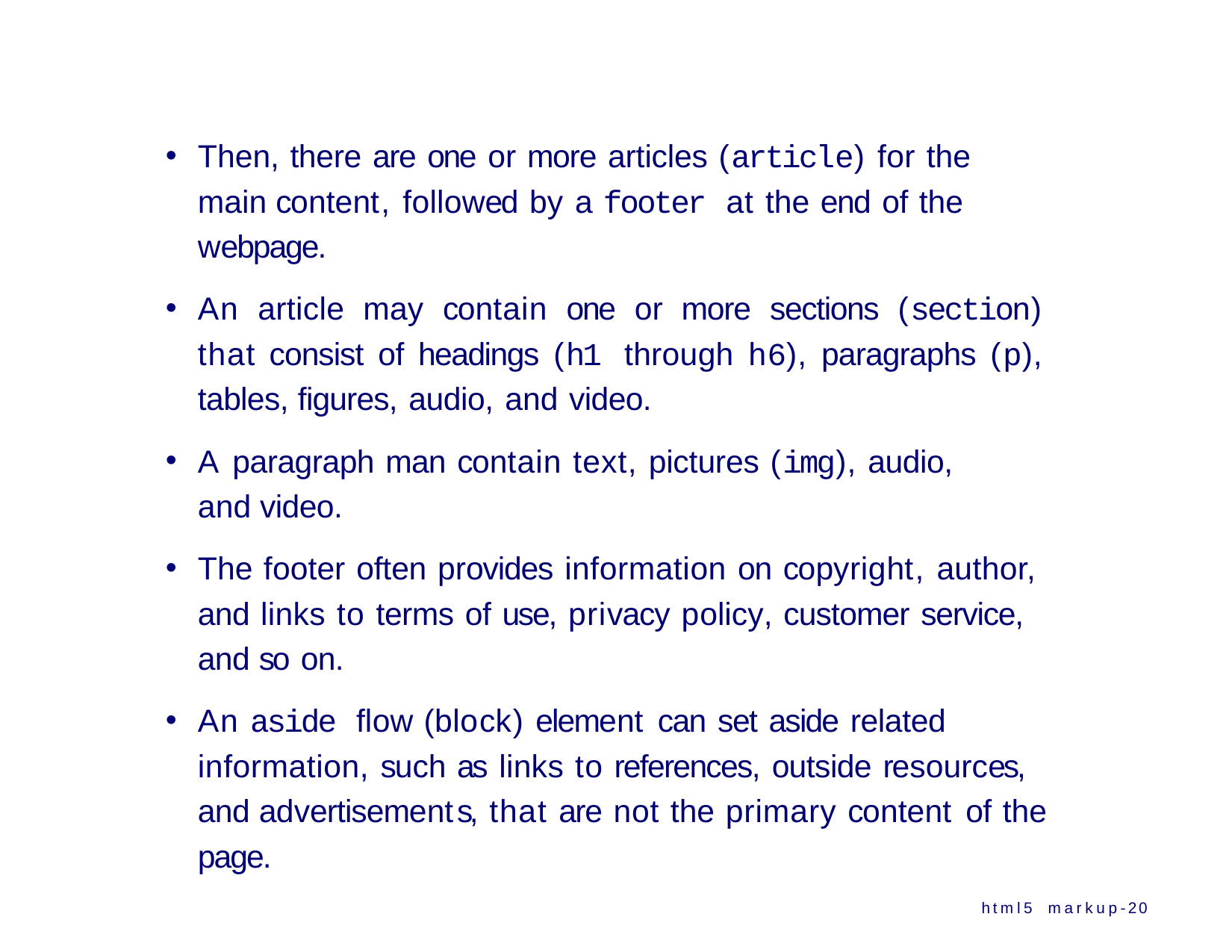

Then, there are one or more articles (article) for the main content, followed by a footer at the end of the webpage.

An article may contain one or more sections (section) that consist of headings (h1 through h6), paragraphs (p), tables, figures, audio, and video.

A paragraph man contain text, pictures (img), audio, and video.

The footer often provides information on copyright, author, and links to terms of use, privacy policy, customer service, and so on.

An aside flow (block) element can set aside related information, such as links to references, outside resources, and advertisements, that are not the primary content of the page.
html5  markup-20